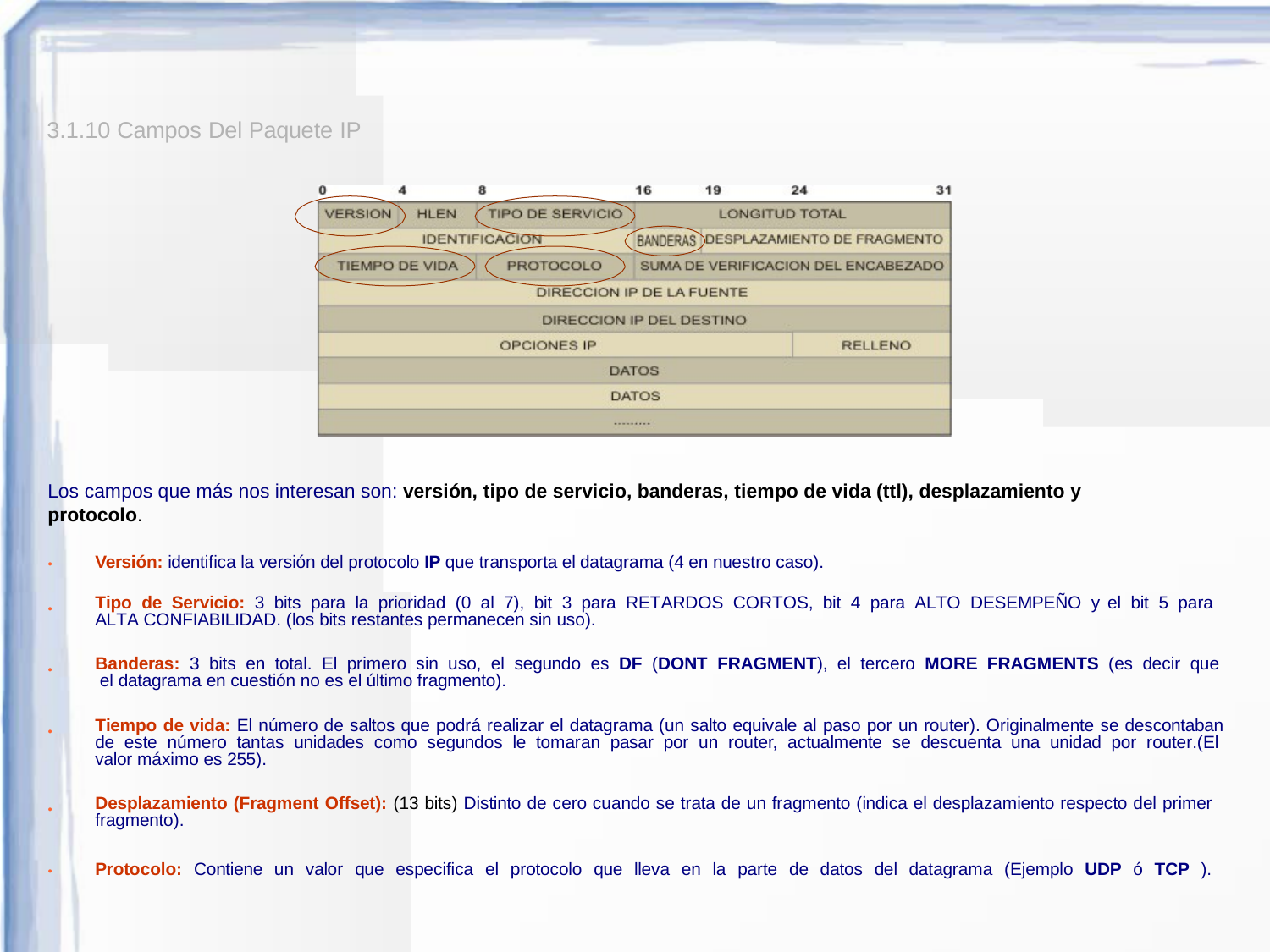

3.1.10 Campos Del Paquete IP

Los campos que más nos interesan son: versión, tipo de servicio, banderas, tiempo de vida (ttl), desplazamiento y protocolo.
Versión: identifica la versión del protocolo IP que transporta el datagrama (4 en nuestro caso).
●
Tipo  de  Servicio:  3  bits  para  la  prioridad  (0  al  7),  bit  3  para  RETARDOS  CORTOS,  bit  4  para  ALTO  DESEMPEÑO  y el  bit  5  para  ALTA CONFIABILIDAD. (los bits restantes permanecen sin uso).
●
Banderas:  3  bits  en  total.  El  primero  sin  uso,  el  segundo  es  DF  (DONT  FRAGMENT),  el  tercero  MORE  FRAGMENTS  (es  decir  que  el datagrama en cuestión no es el último fragmento).
●
Tiempo de vida: El número de saltos que podrá realizar el datagrama (un salto equivale al paso por un router). Originalmente se descontaban de  este  número  tantas  unidades  como  segundos  le  tomaran  pasar  por  un  router,  actualmente  se  descuenta  una  unidad  por  router.(El  valor máximo es 255).
●
Desplazamiento (Fragment Offset): (13 bits) Distinto de cero cuando se trata de un fragmento (indica el desplazamiento respecto del primer fragmento).
●
Protocolo:  Contiene  un  valor  que  especifica  el  protocolo  que  lleva  en  la  parte  de  datos  del  datagrama  (Ejemplo  UDP  ó  TCP  ).
●